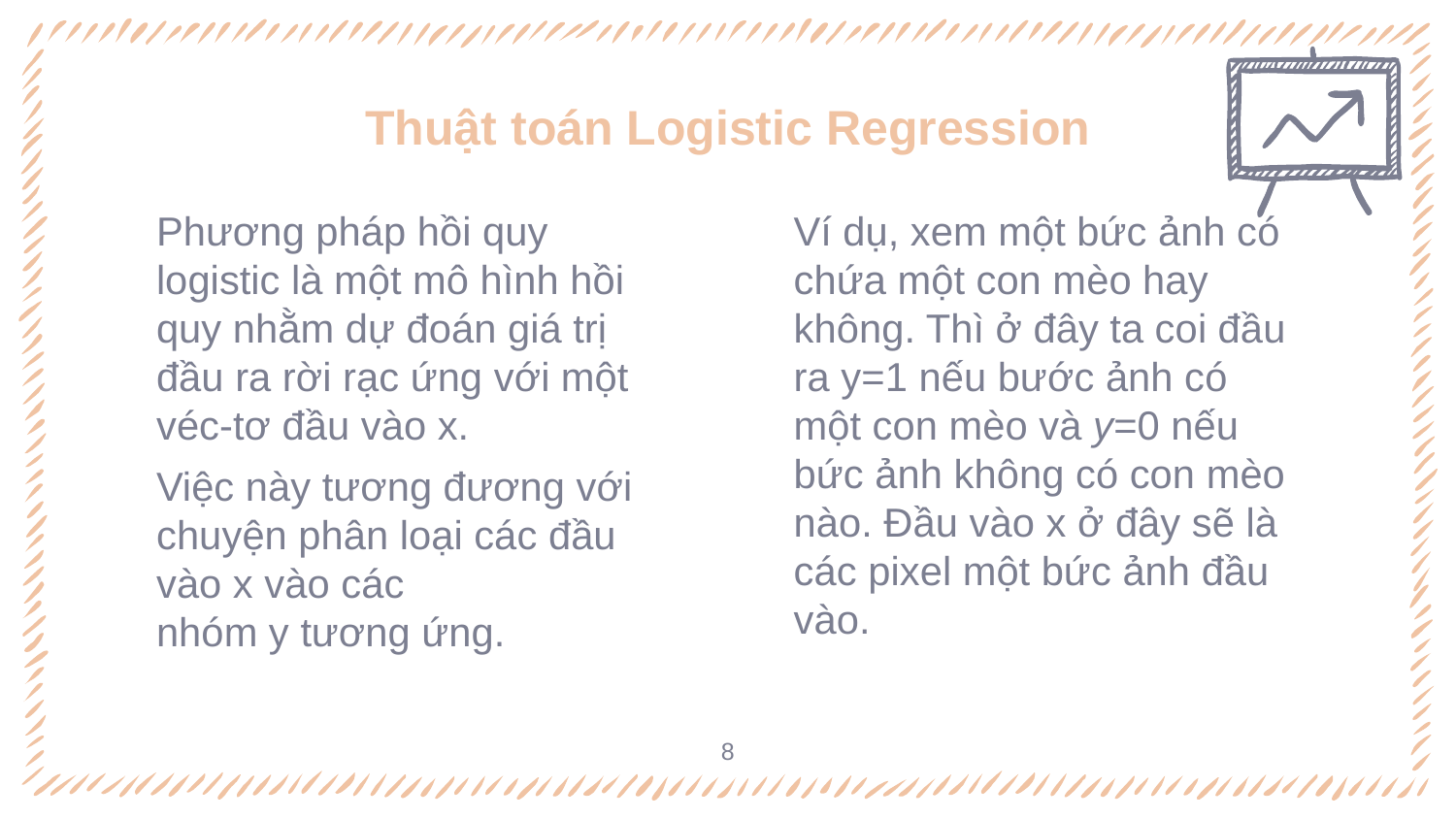

# Thuật toán Logistic Regression

Phương pháp hồi quy logistic là một mô hình hồi quy nhằm dự đoán giá trị đầu ra rời rạc ứng với một véc-tơ đầu vào x.
Việc này tương đương với chuyện phân loại các đầu vào x vào các nhóm y tương ứng.
Ví dụ, xem một bức ảnh có chứa một con mèo hay không. Thì ở đây ta coi đầu ra y=1 nếu bước ảnh có một con mèo và y=0 nếu bức ảnh không có con mèo nào. Đầu vào x ở đây sẽ là các pixel một bức ảnh đầu vào.
8